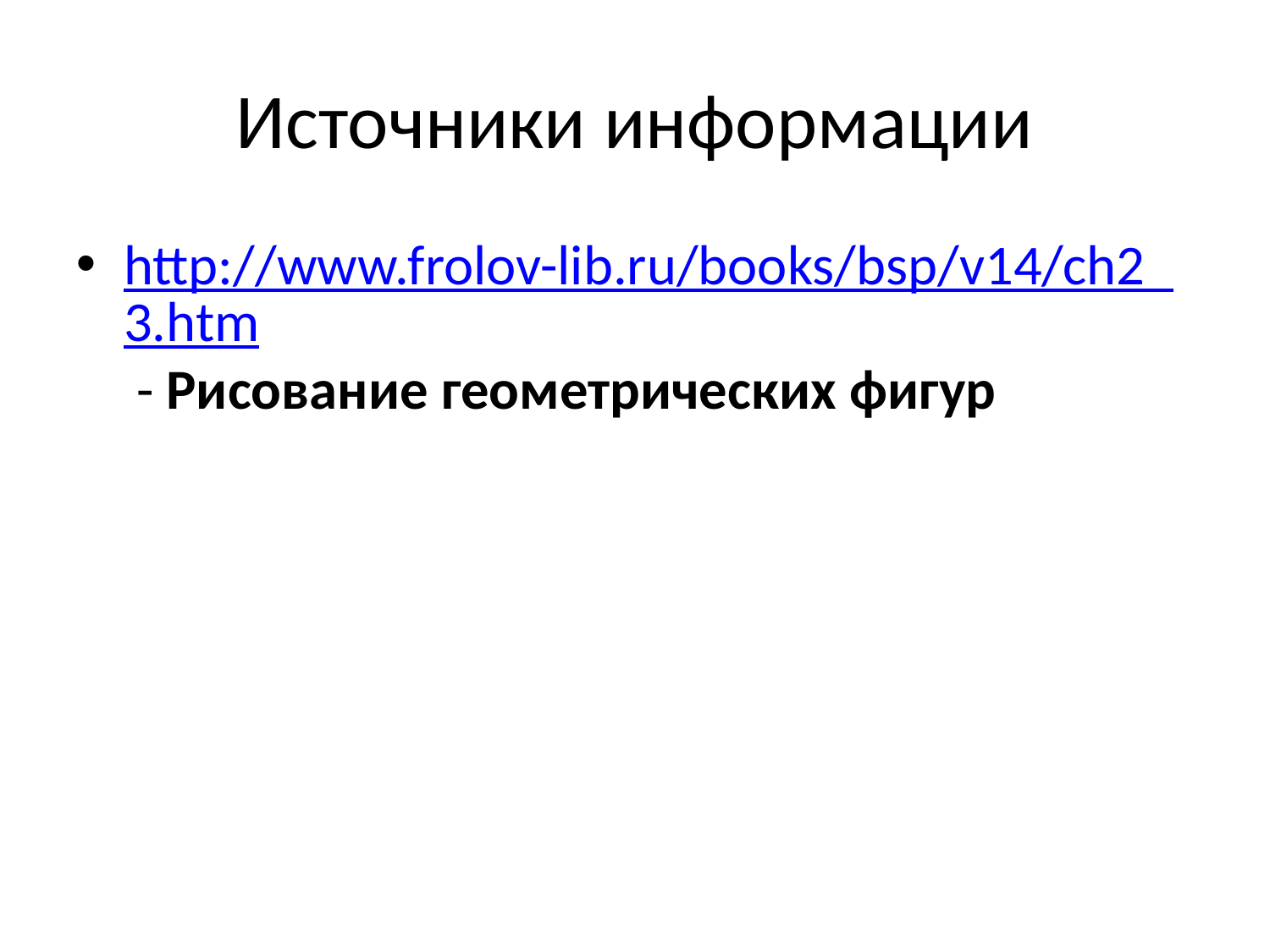

# Источники информации
http://www.frolov-lib.ru/books/bsp/v14/ch2_3.htm - Рисование геометрических фигур